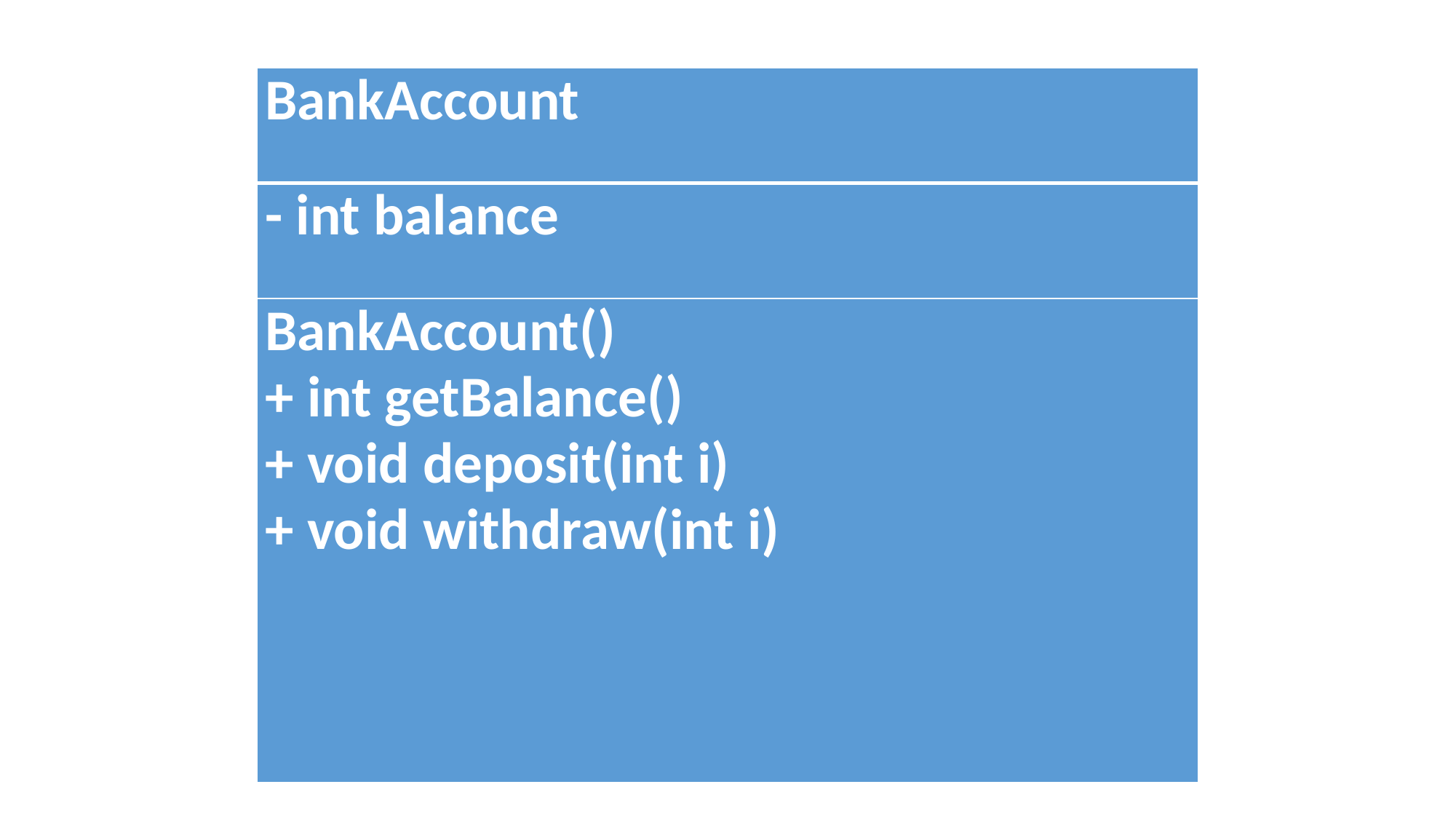

| BankAccount |
| --- |
| - int balance |
| BankAccount() + int getBalance() + void deposit(int i) + void withdraw(int i) |